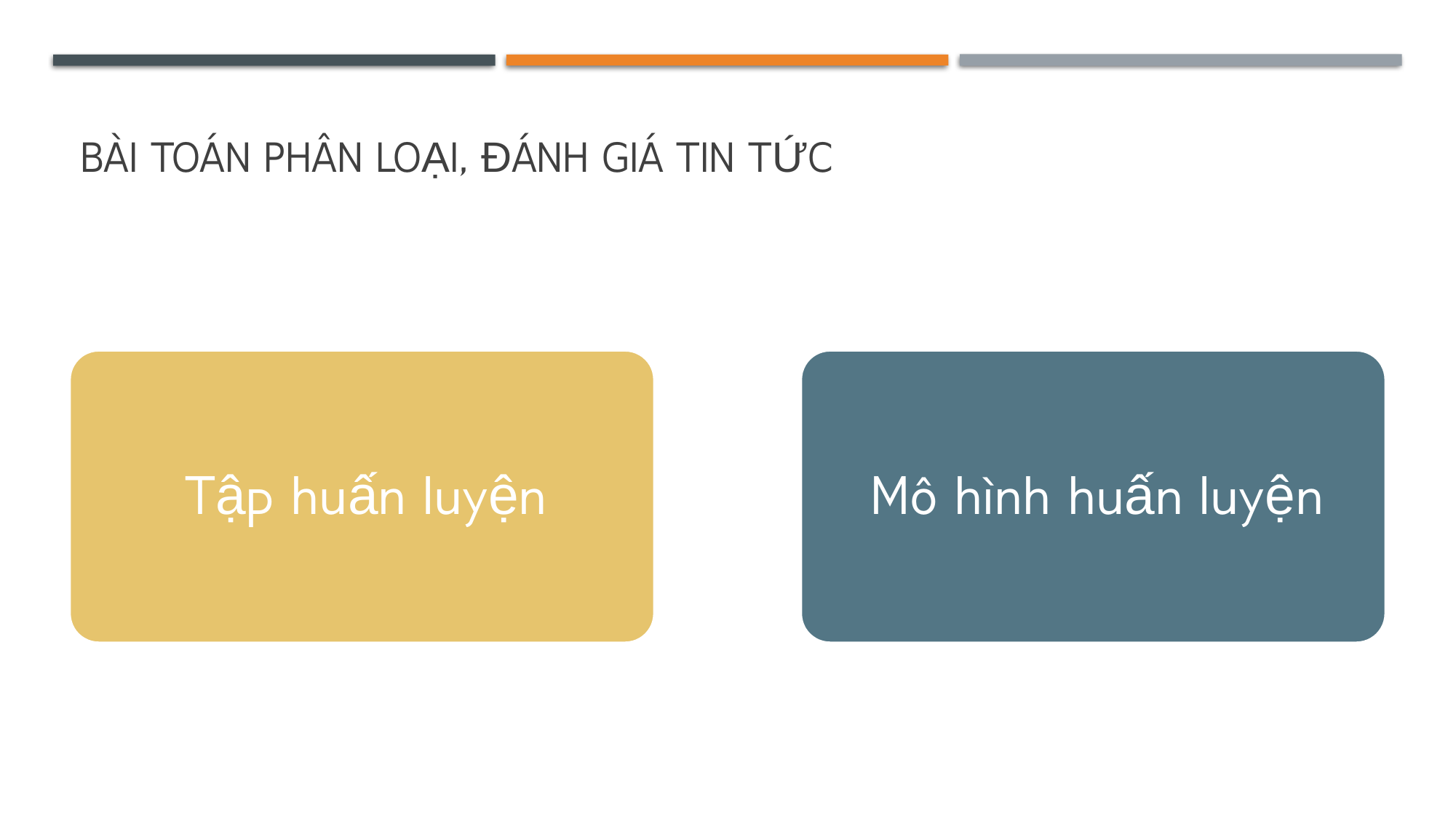

# Bài toán phân loại, đánh giá tin tức
Tập huấn luyện
Mô hình huấn luyện